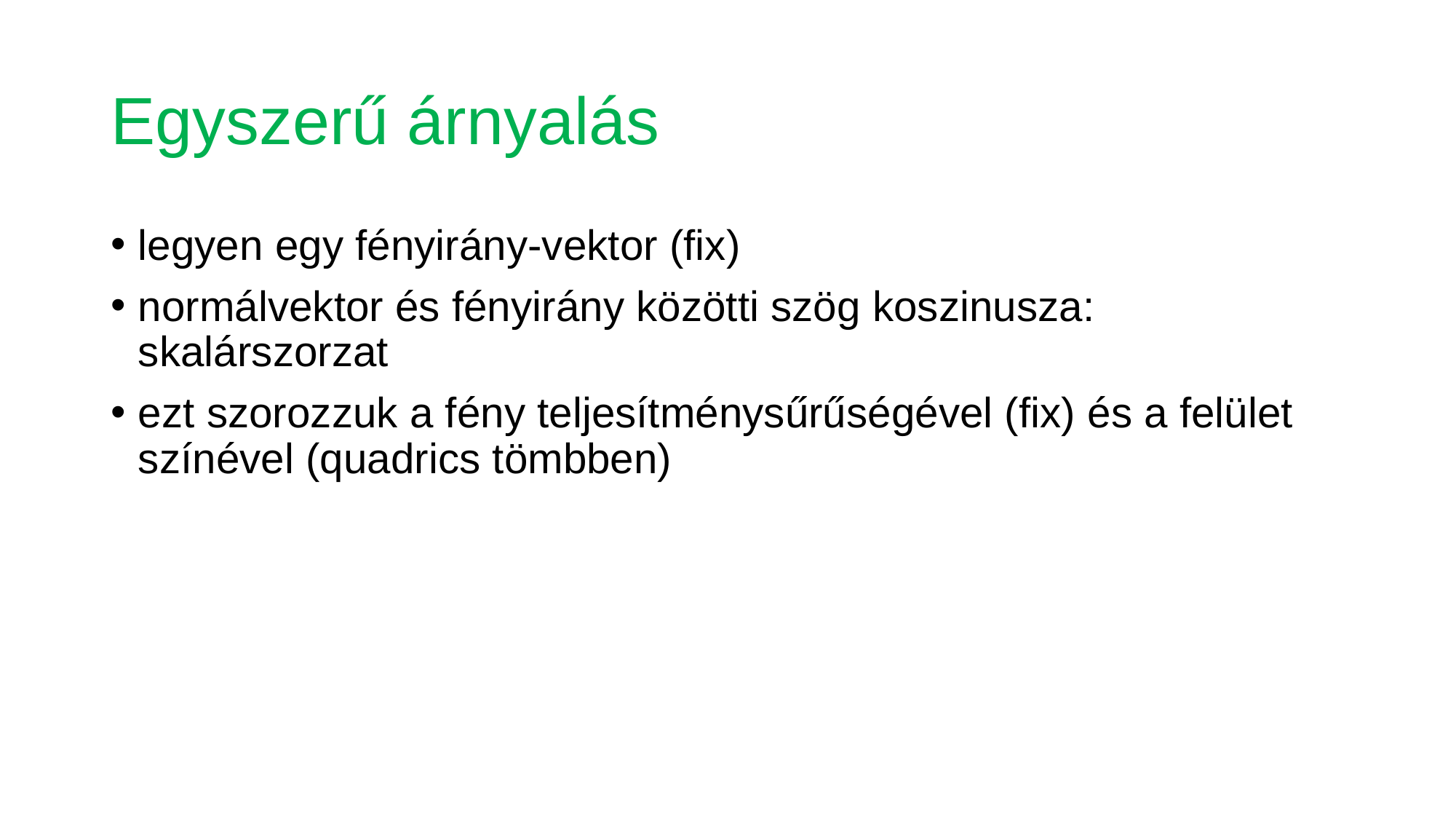

# Egyszerű árnyalás
legyen egy fényirány-vektor (fix)
normálvektor és fényirány közötti szög koszinusza: skalárszorzat
ezt szorozzuk a fény teljesítménysűrűségével (fix) és a felület színével (quadrics tömbben)